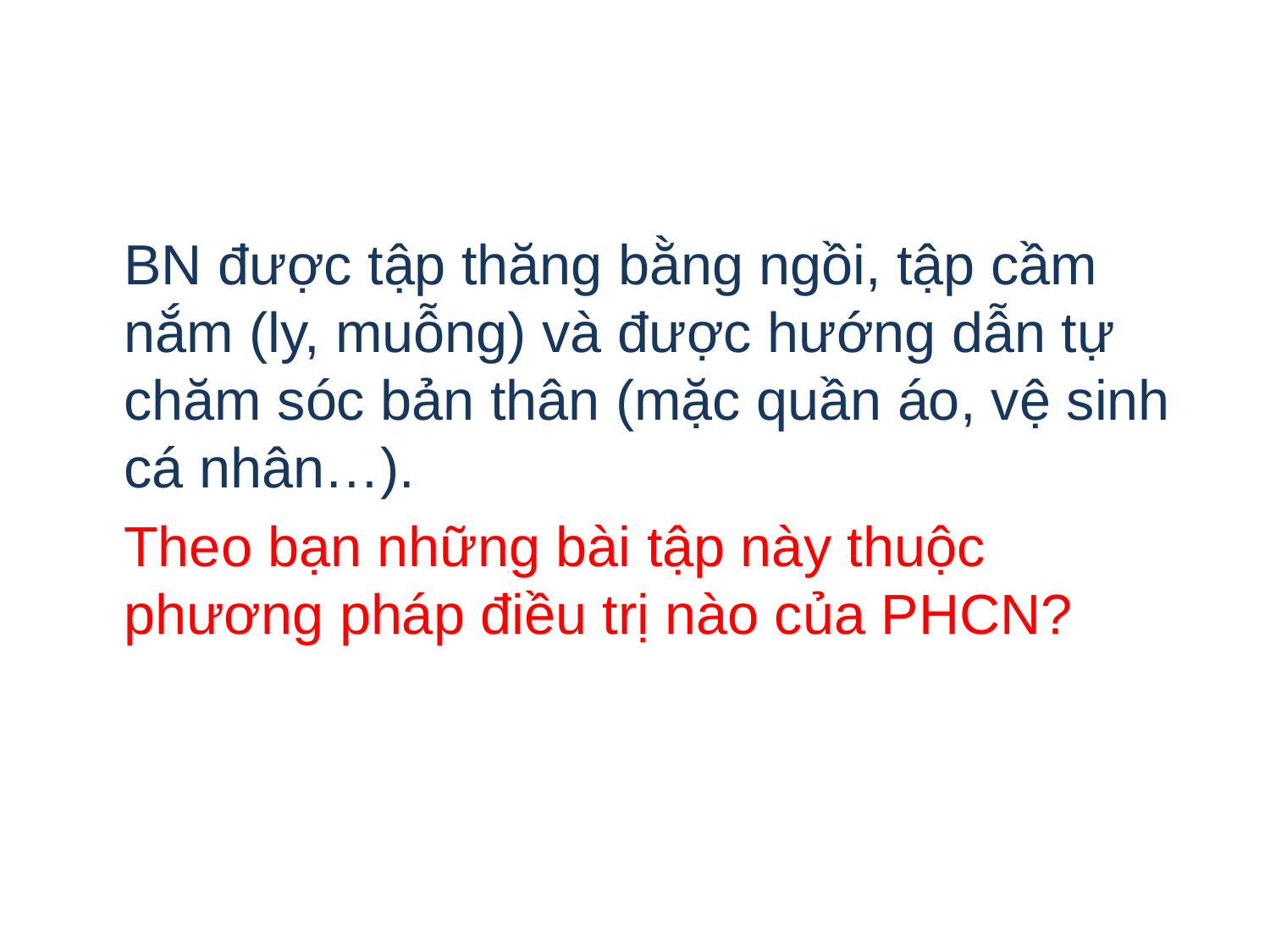

#
	BN được tập thăng bằng ngồi, tập cầm nắm (ly, muỗng) và được hướng dẫn tự chăm sóc bản thân (mặc quần áo, vệ sinh cá nhân…).
	Theo bạn những bài tập này thuộc phương pháp điều trị nào của PHCN?